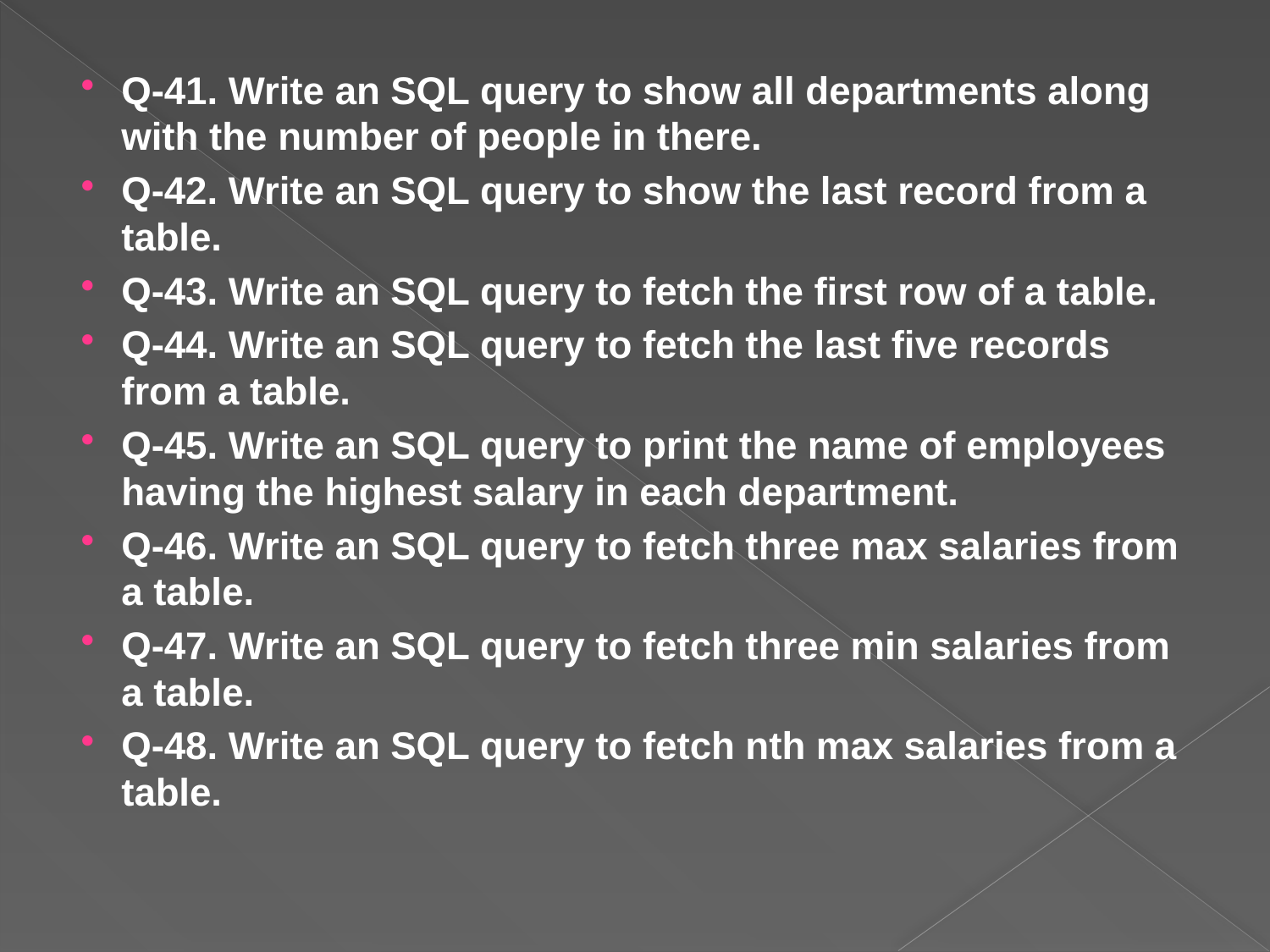

Q-41. Write an SQL query to show all departments along with the number of people in there.
Q-42. Write an SQL query to show the last record from a table.
Q-43. Write an SQL query to fetch the first row of a table.
Q-44. Write an SQL query to fetch the last five records from a table.
Q-45. Write an SQL query to print the name of employees having the highest salary in each department.
Q-46. Write an SQL query to fetch three max salaries from a table.
Q-47. Write an SQL query to fetch three min salaries from a table.
Q-48. Write an SQL query to fetch nth max salaries from a table.